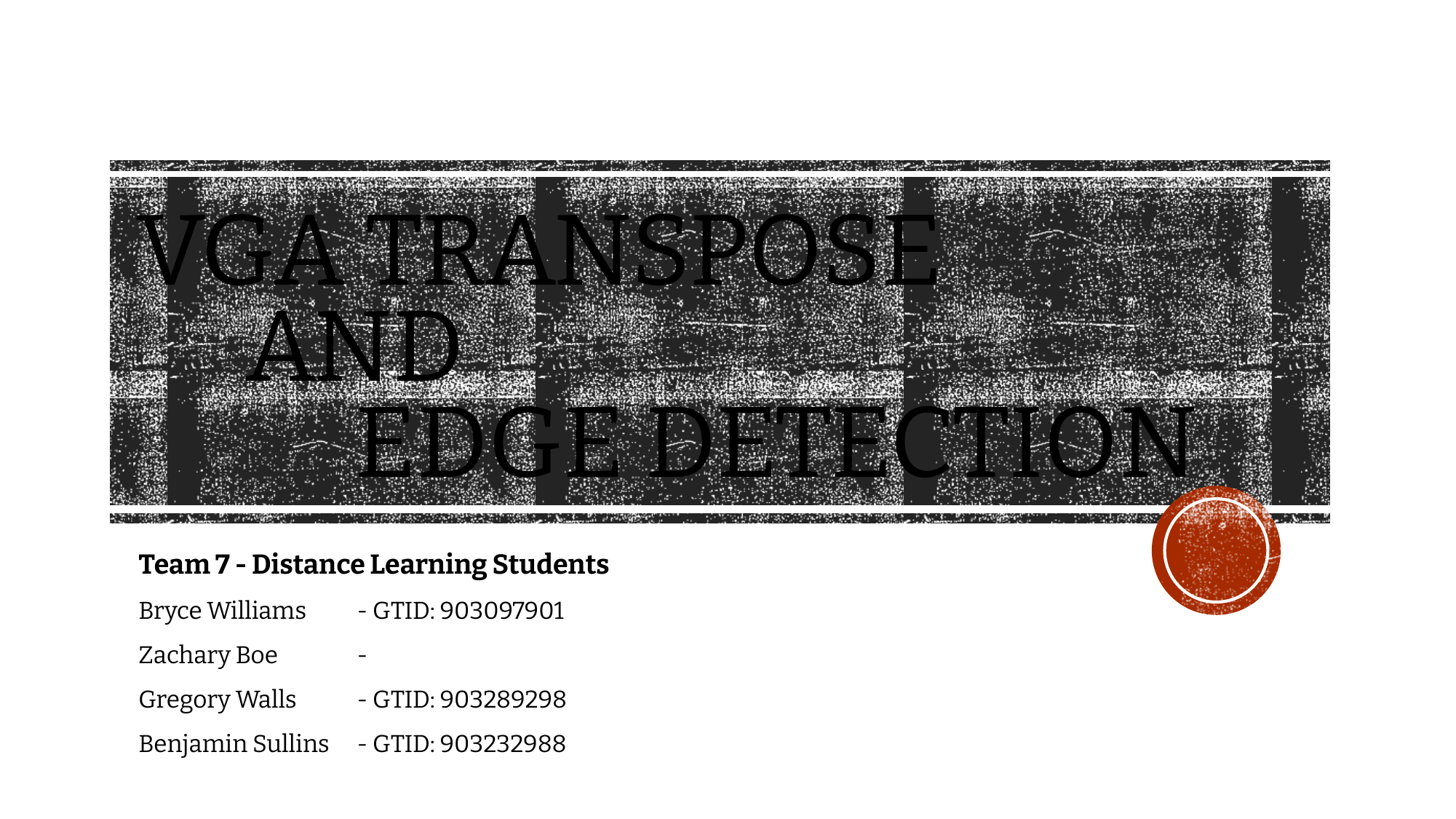

# VGA Transpose and Edge Detection
Team 7 - Distance Learning Students
Bryce Williams	- GTID: 903097901
Zachary Boe	-
Gregory Walls	- GTID: 903289298
Benjamin Sullins	- GTID: 903232988